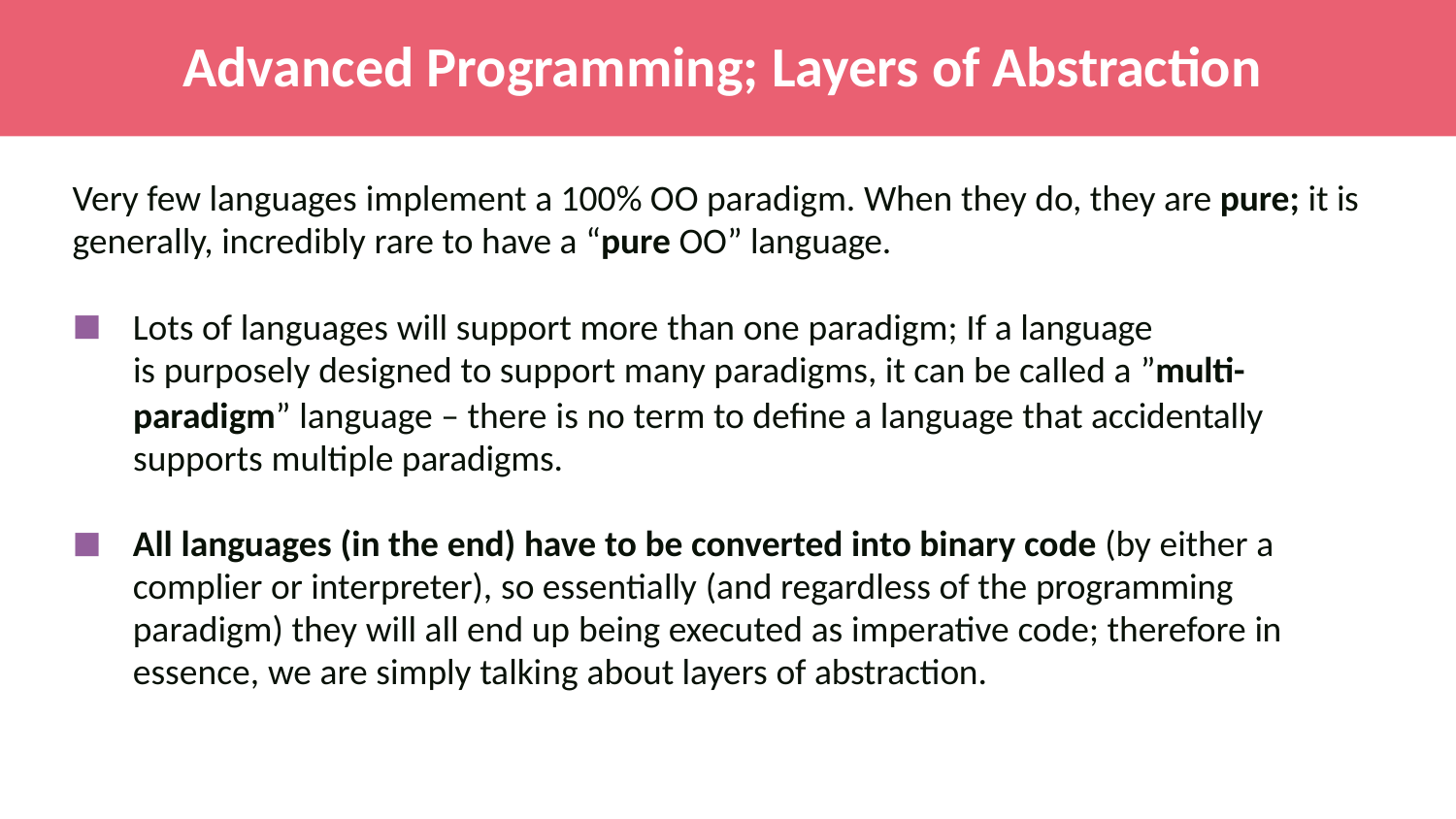

# Advanced Programming; Layers of Abstraction
Very few languages implement a 100% OO paradigm. When they do, they are pure; it is generally, incredibly rare to have a “pure OO” language.

Lots of languages will support more than one paradigm; If a language
is purposely designed to support many paradigms, it can be called a ”multi-
paradigm” language – there is no term to define a language that accidentally supports multiple paradigms.

All languages (in the end) have to be converted into binary code (by either a complier or interpreter), so essentially (and regardless of the programming paradigm) they will all end up being executed as imperative code; therefore in essence, we are simply talking about layers of abstraction.